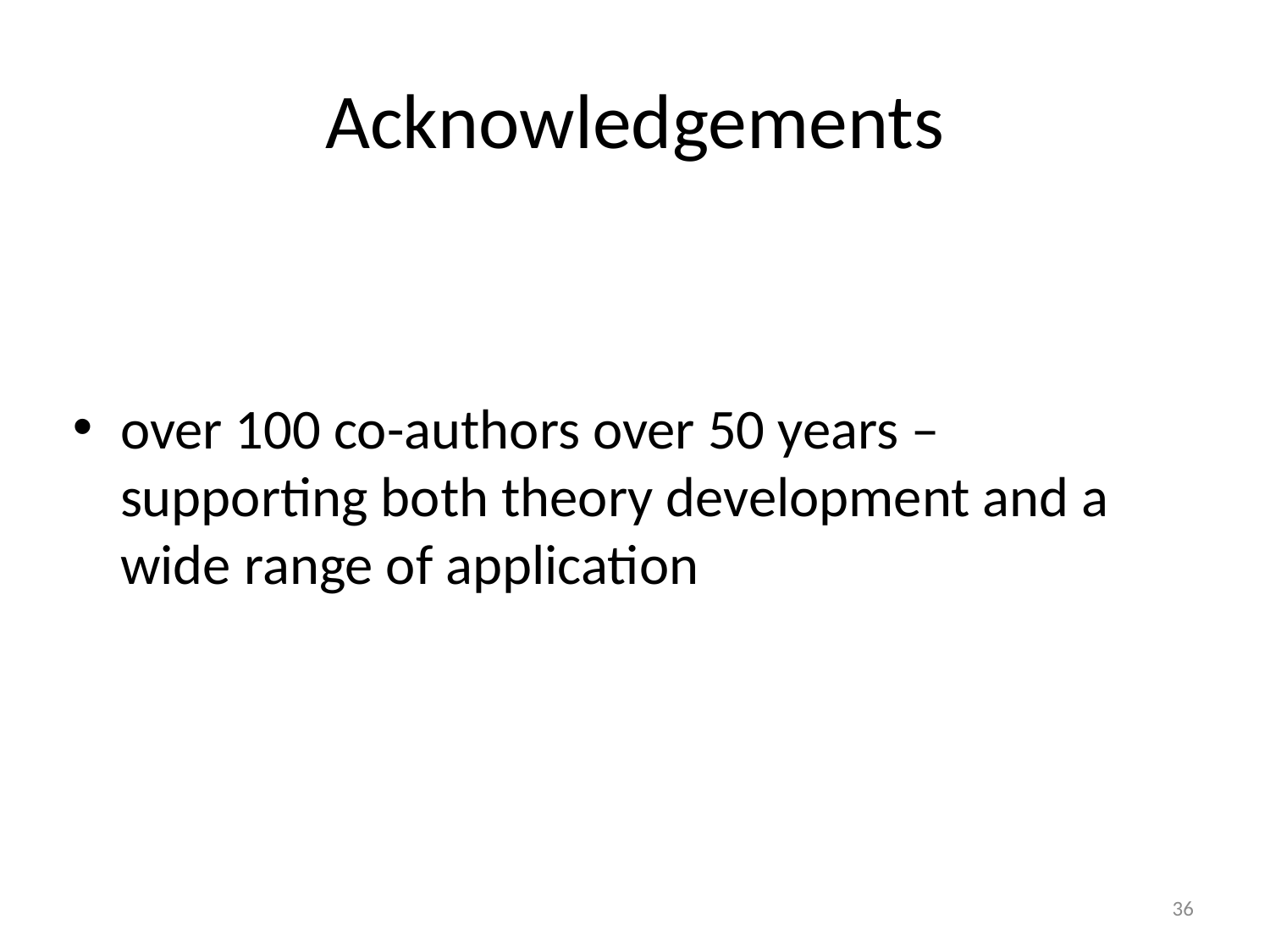

# Acknowledgements
over 100 co-authors over 50 years – supporting both theory development and a wide range of application

36